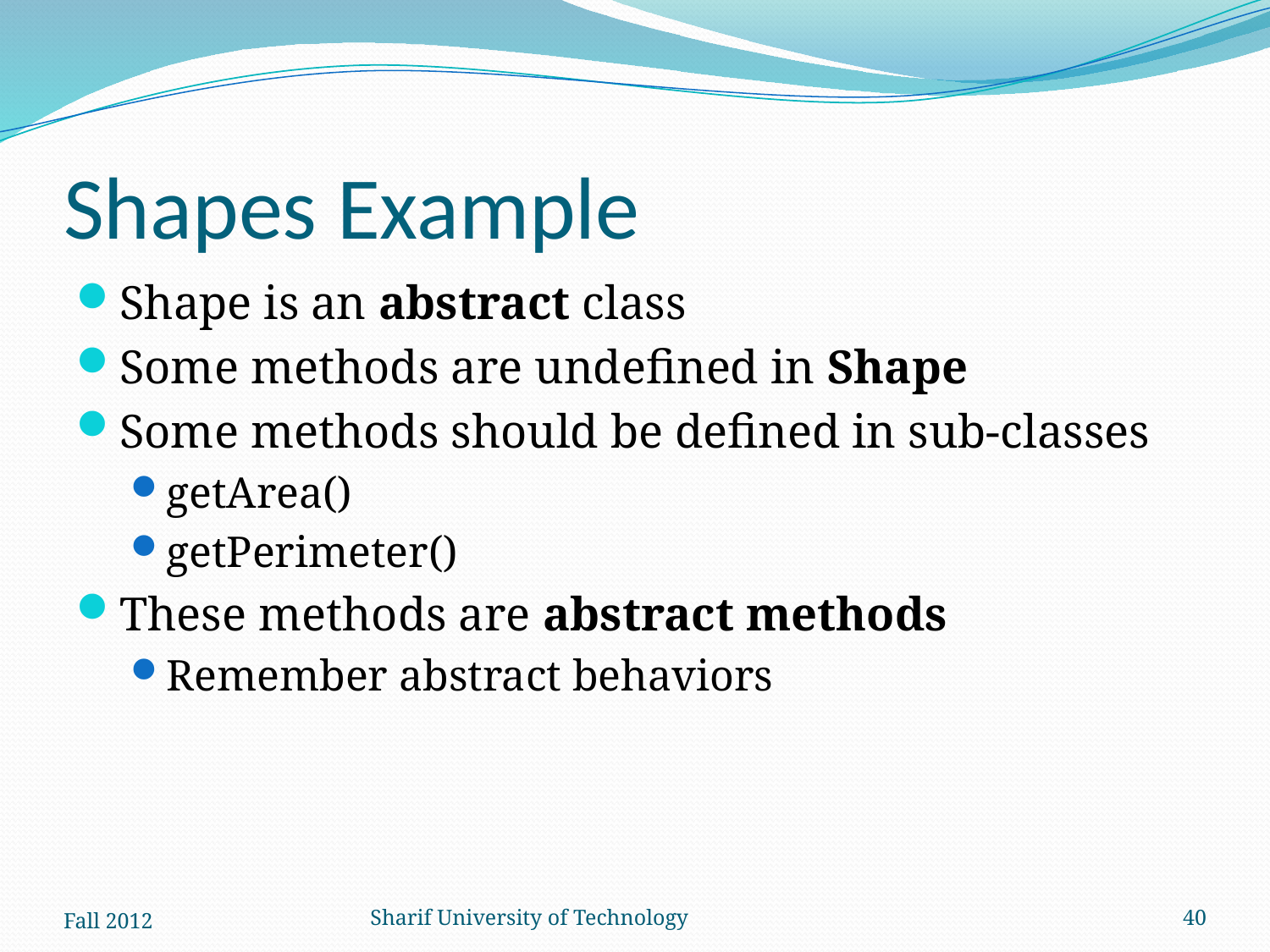

# Shapes Example
Shape is an abstract class
Some methods are undefined in Shape
Some methods should be defined in sub-classes
getArea()
getPerimeter()
These methods are abstract methods
Remember abstract behaviors
Fall 2012
Sharif University of Technology
40